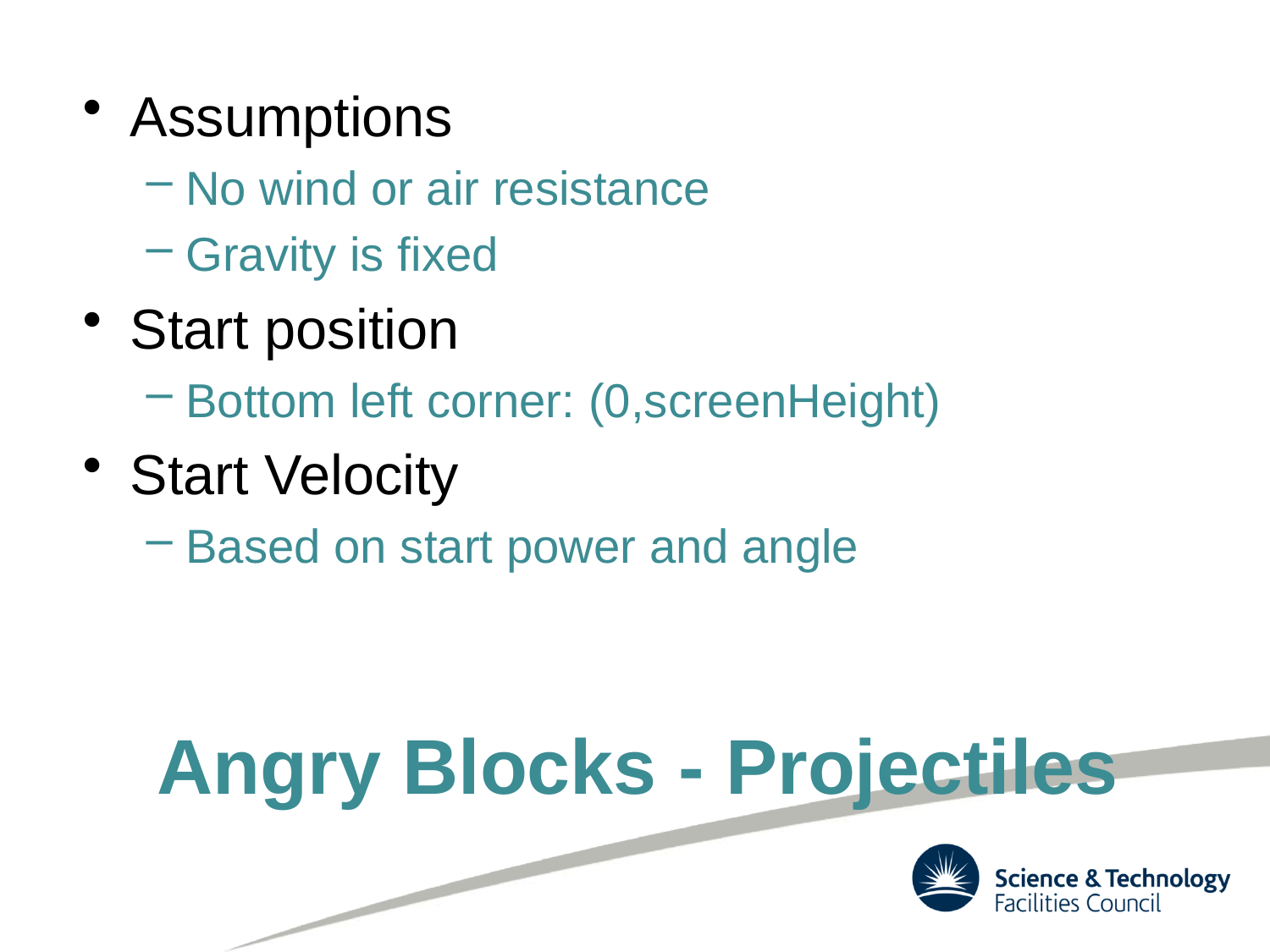

Assumptions
No wind or air resistance
Gravity is fixed
Start position
Bottom left corner: (0,screenHeight)
Start Velocity
Based on start power and angle
# Angry Blocks - Projectiles